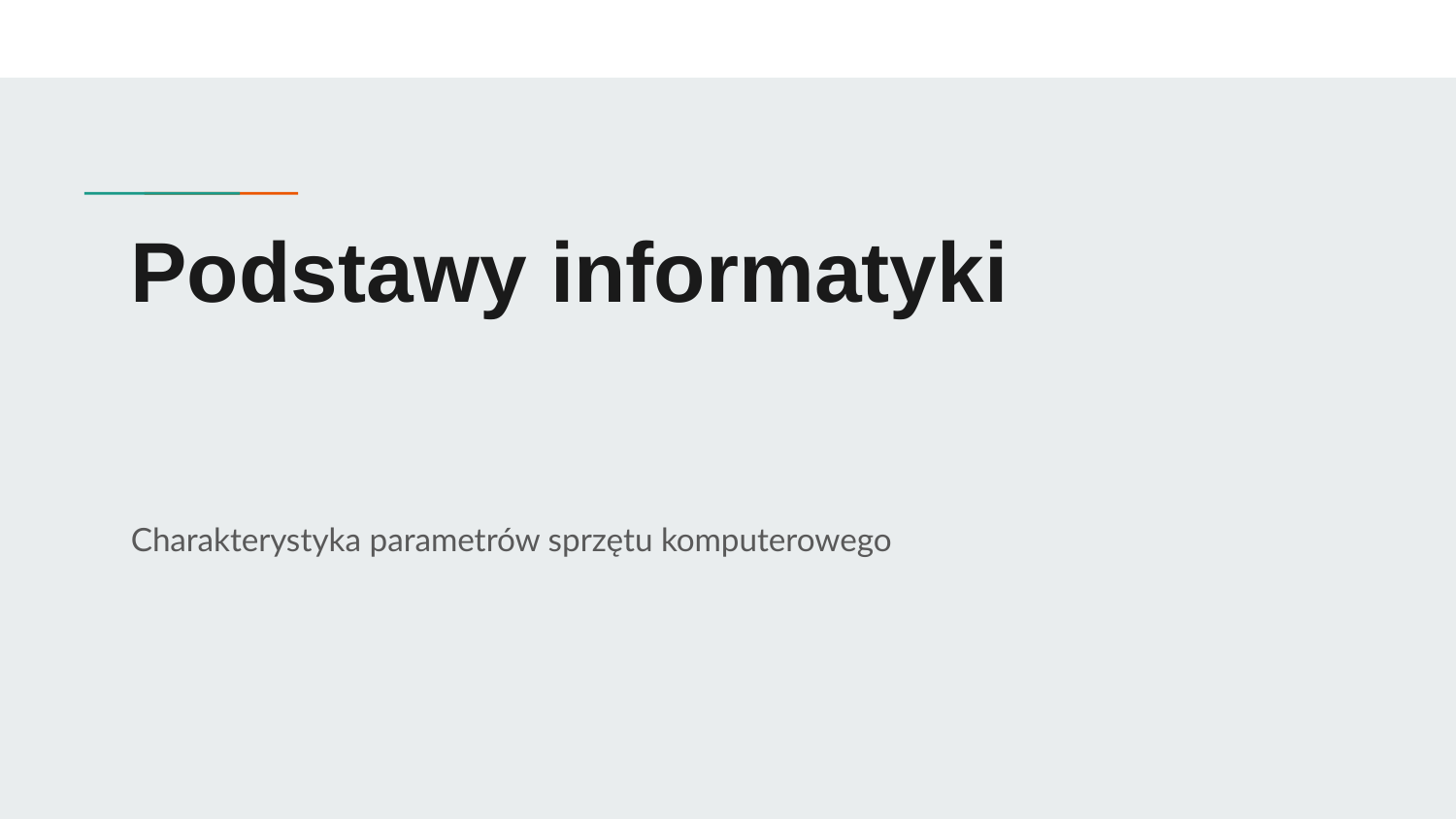

# Podstawy informatyki
Charakterystyka parametrów sprzętu komputerowego